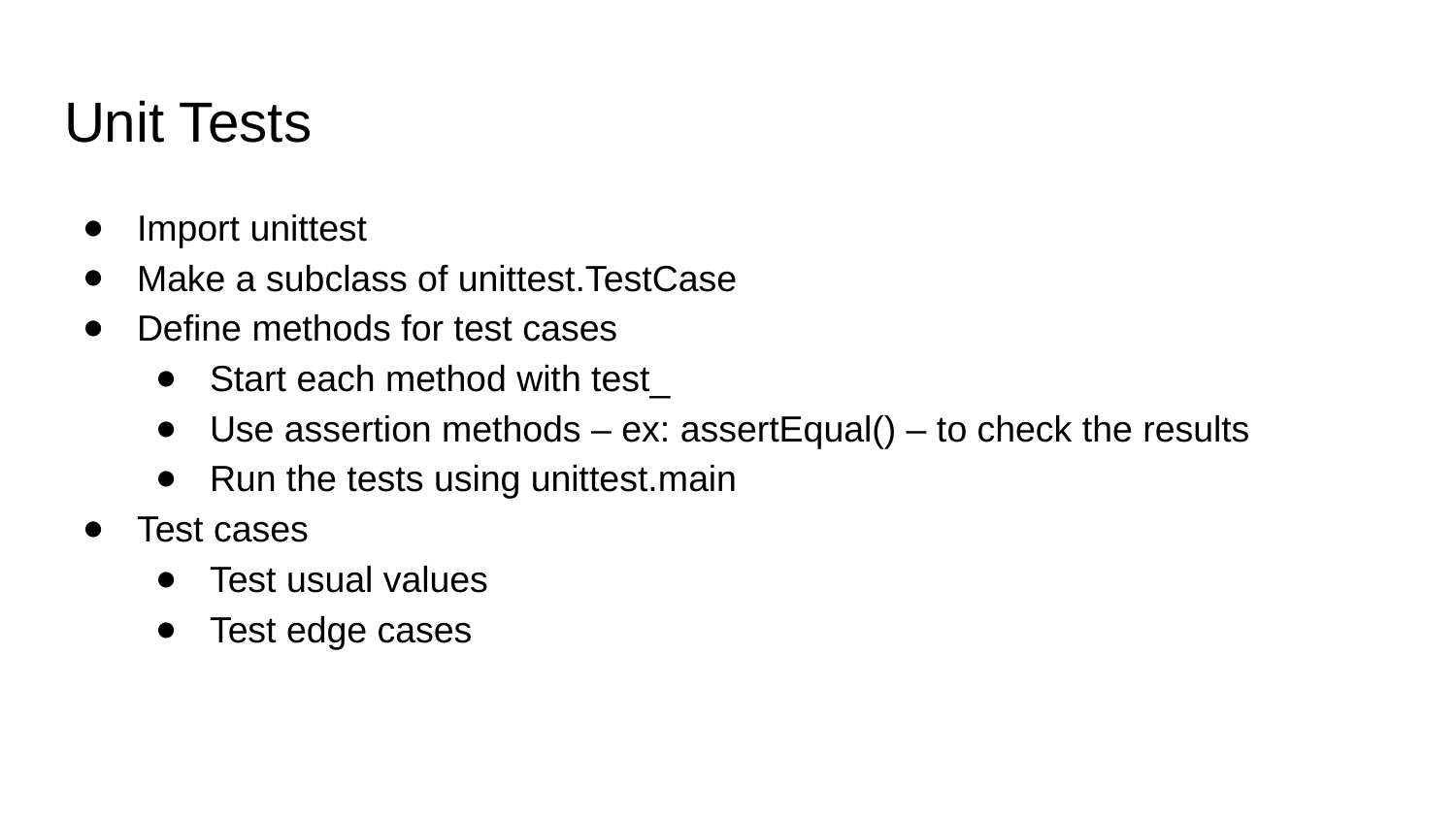

# Unit Tests
Import unittest
Make a subclass of unittest.TestCase
Define methods for test cases
Start each method with test_
Use assertion methods – ex: assertEqual() – to check the results
Run the tests using unittest.main
Test cases
Test usual values
Test edge cases